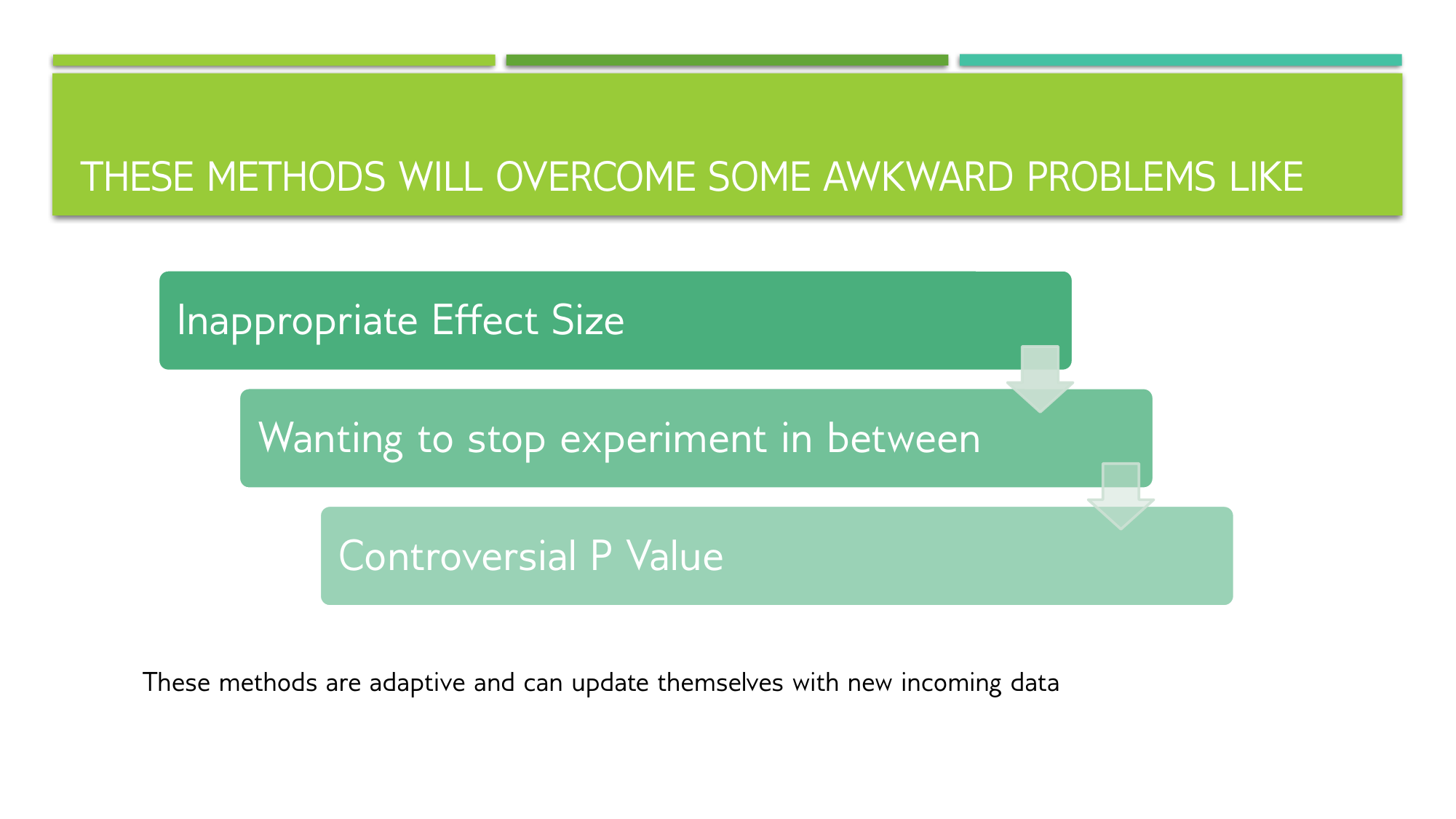

# These methods will overcome some awkward problems like
Inappropriate Effect Size
Wanting to stop experiment in between
Controversial P Value

These methods are adaptive and can update themselves with new incoming data